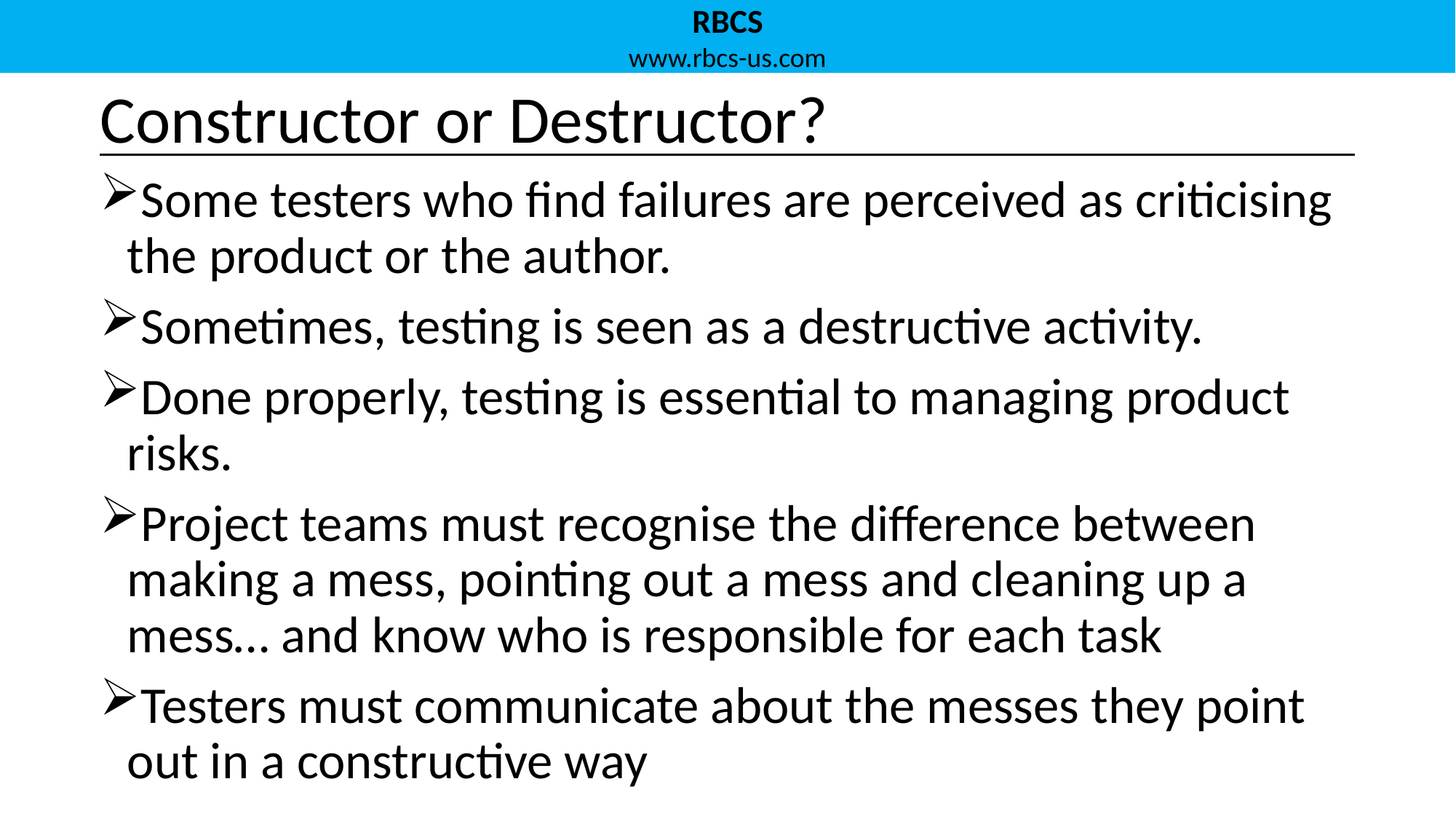

# Constructor or Destructor?
Some testers who find failures are perceived as criticising the product or the author.
Sometimes, testing is seen as a destructive activity.
Done properly, testing is essential to managing product risks.
Project teams must recognise the difference between making a mess, pointing out a mess and cleaning up a mess… and know who is responsible for each task
Testers must communicate about the messes they point out in a constructive way